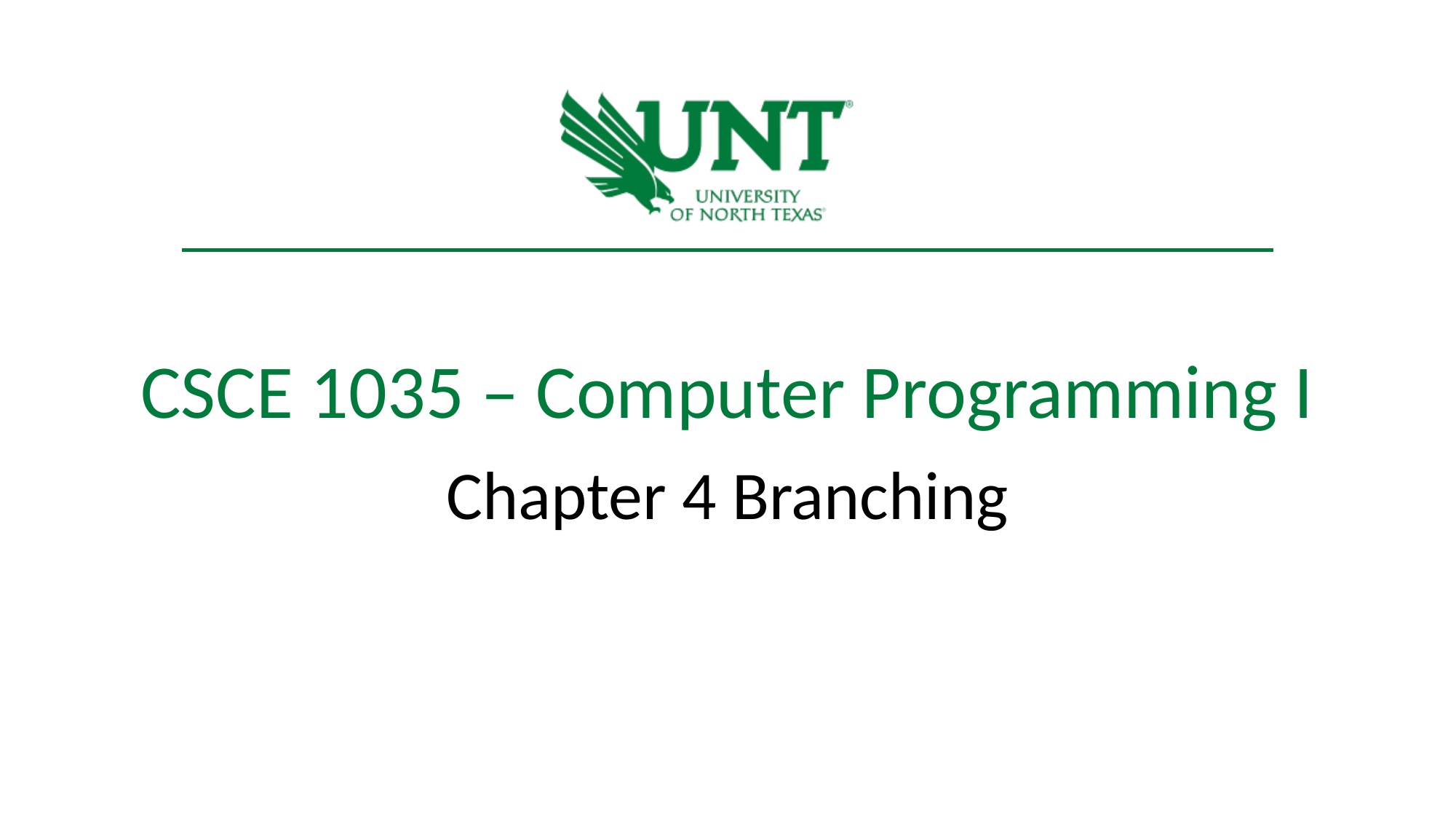

# CSCE 1035 – Computer Programming I
Chapter 4 Branching